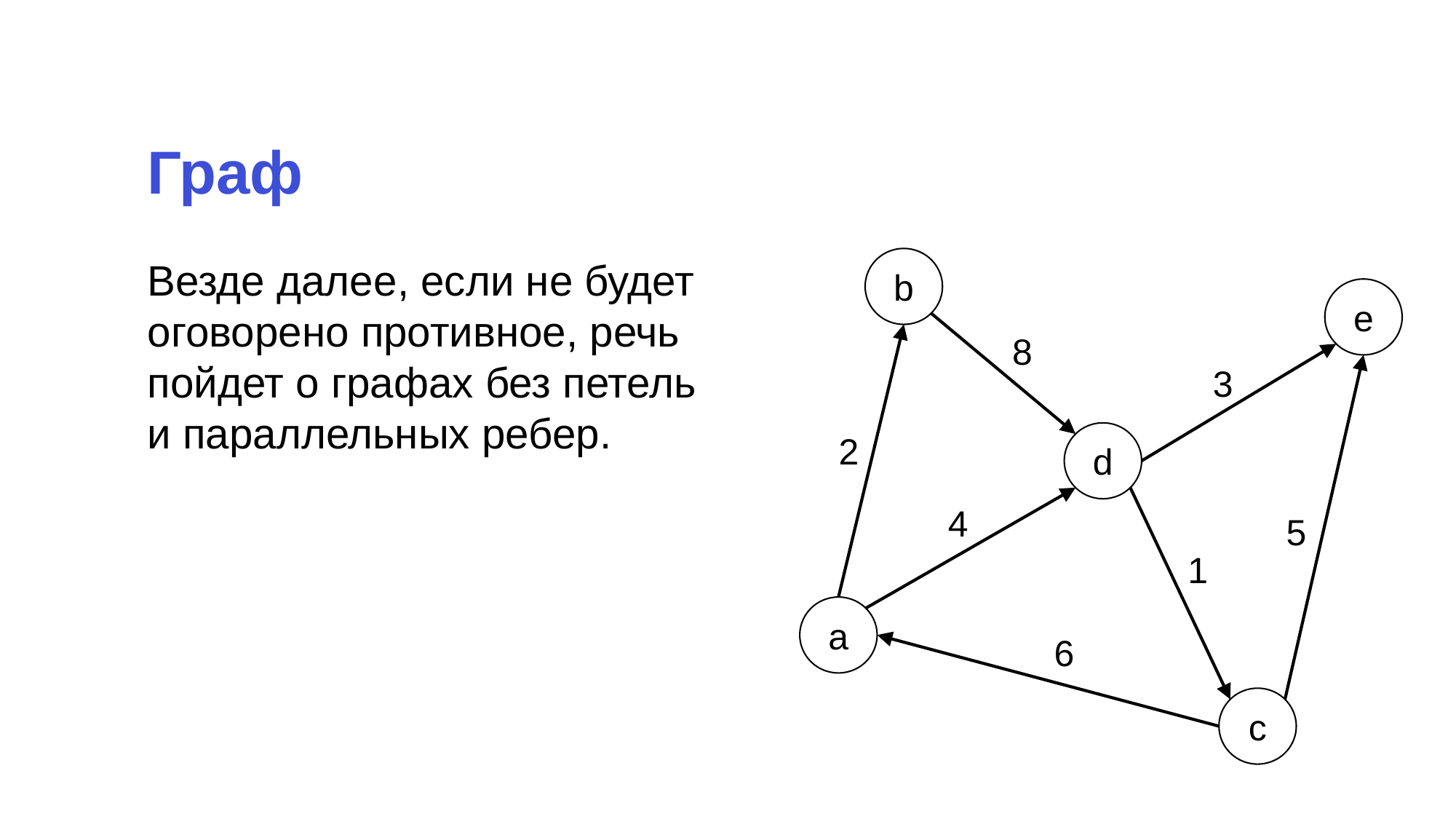

Граф
Везде далее, если не будет оговорено противное, речь пойдет о графах без петель и параллельных ребер.
b
e
8
3
2
d
4
5
1
a
6
c